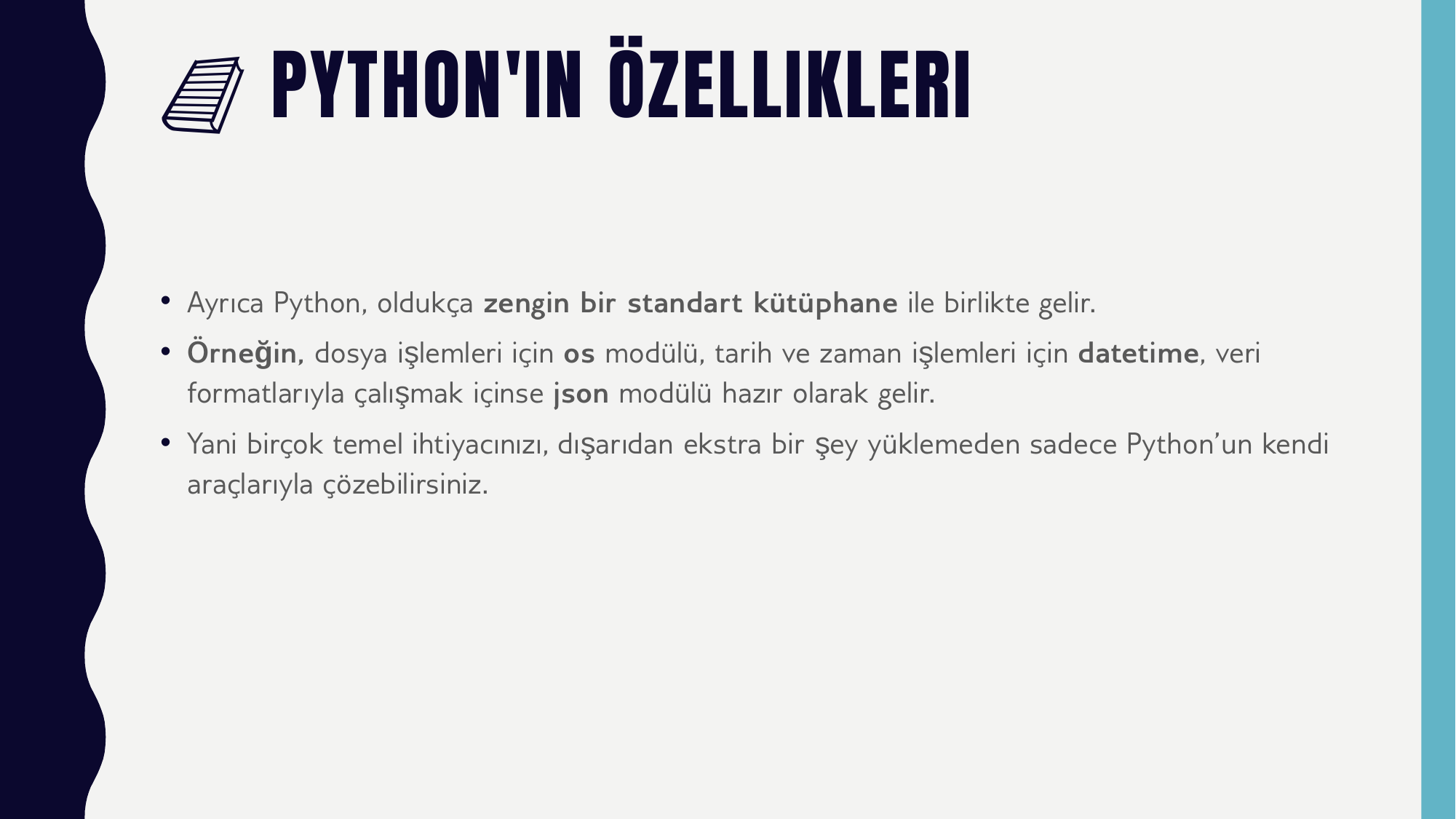

# 📘 Python'ın Özellikleri
Ayrıca Python, oldukça zengin bir standart kütüphane ile birlikte gelir.
Örneğin, dosya işlemleri için os modülü, tarih ve zaman işlemleri için datetime, veri formatlarıyla çalışmak içinse json modülü hazır olarak gelir.
Yani birçok temel ihtiyacınızı, dışarıdan ekstra bir şey yüklemeden sadece Python’un kendi araçlarıyla çözebilirsiniz.